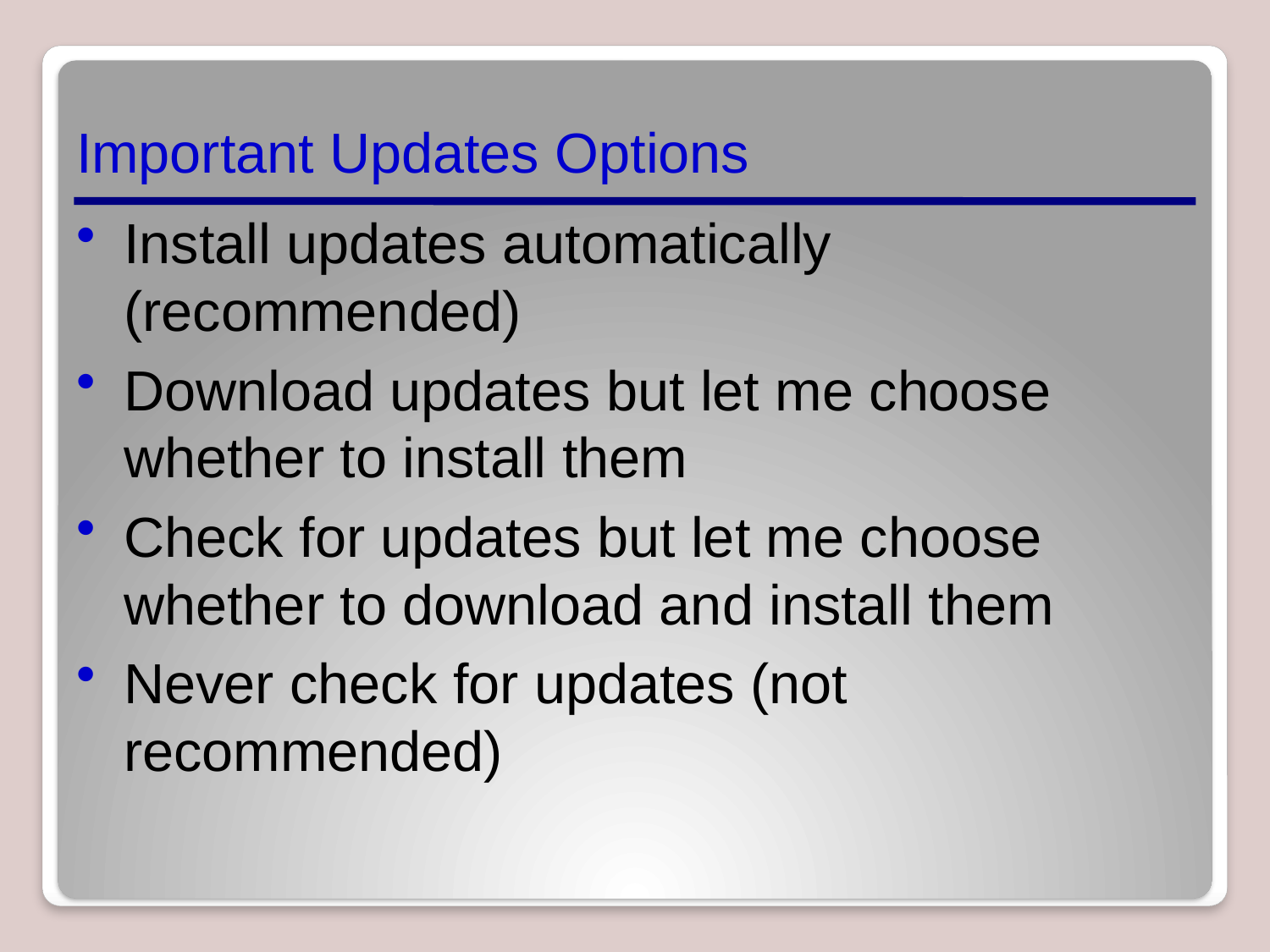

# Important Updates Options
Install updates automatically (recommended)
Download updates but let me choose whether to install them
Check for updates but let me choose whether to download and install them
Never check for updates (not recommended)